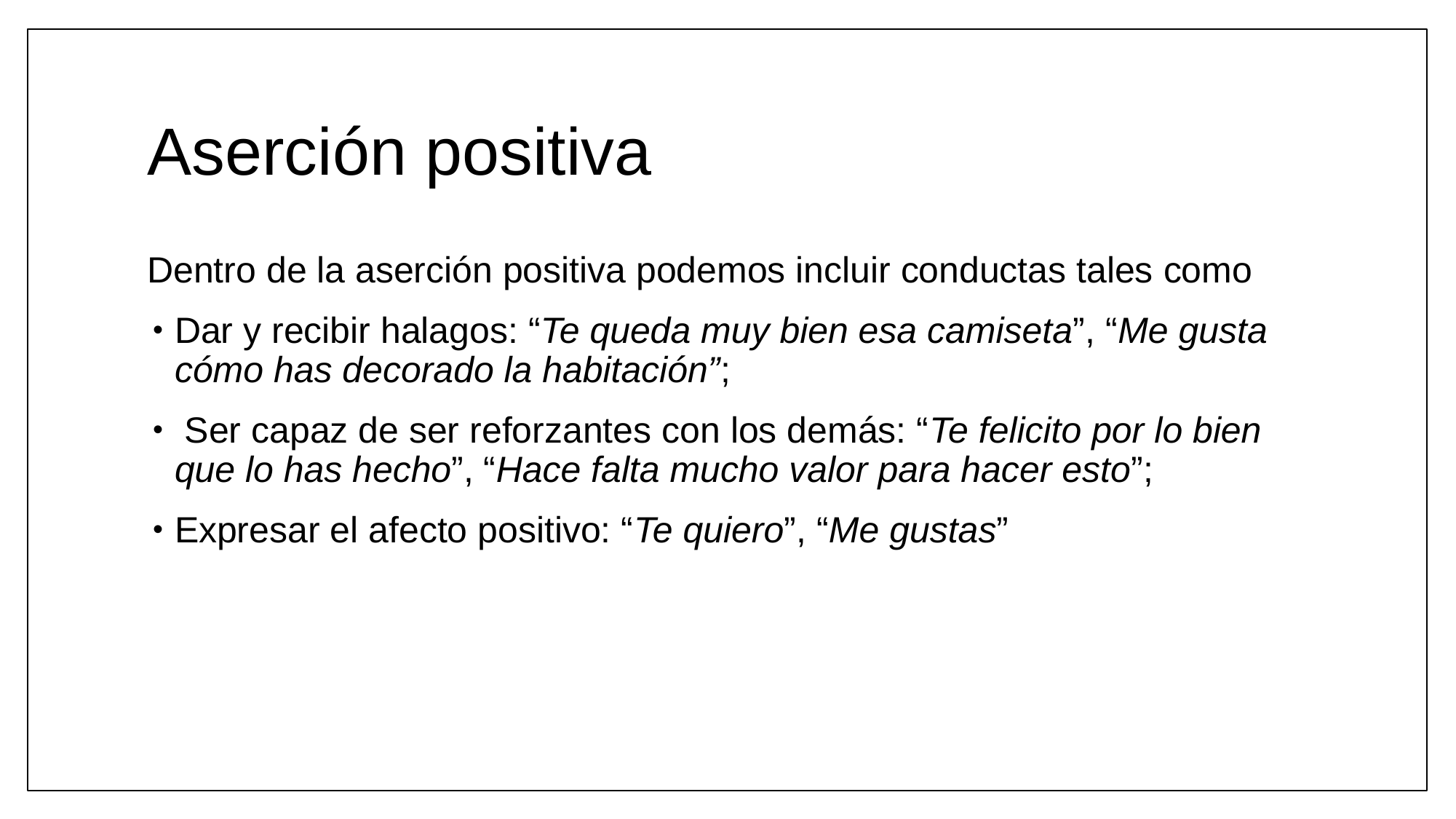

# Aserción positiva
Dentro de la aserción positiva podemos incluir conductas tales como
Dar y recibir halagos: “Te queda muy bien esa camiseta”, “Me gusta cómo has decorado la habitación”;
 Ser capaz de ser reforzantes con los demás: “Te felicito por lo bien que lo has hecho”, “Hace falta mucho valor para hacer esto”;
Expresar el afecto positivo: “Te quiero”, “Me gustas”